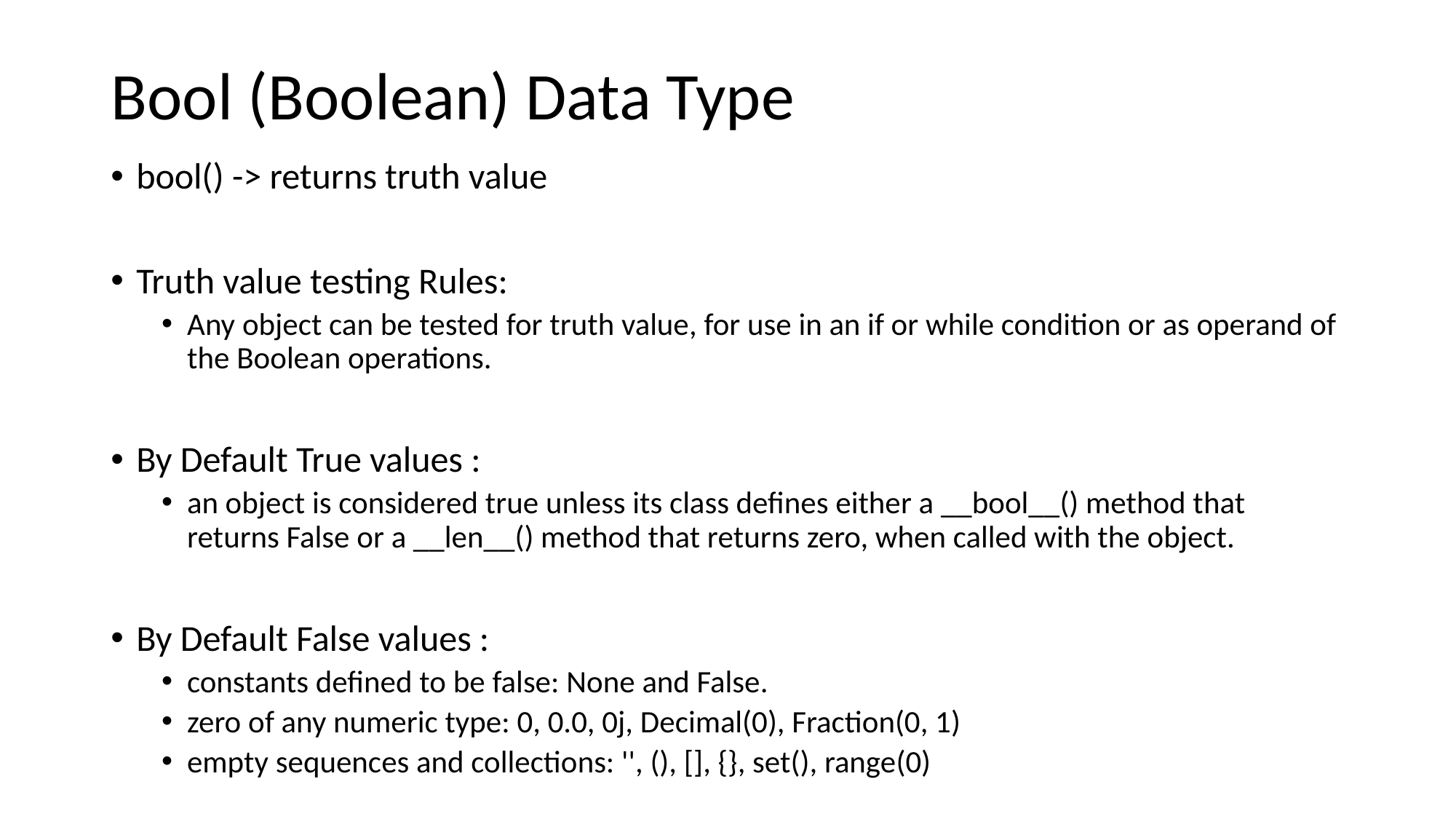

# Bool (Boolean) Data Type
bool() -> returns truth value

Truth value testing Rules:
Any object can be tested for truth value, for use in an if or while condition or as operand of the Boolean operations.

By Default True values :
an object is considered true unless its class defines either a __bool__() method that returns False or a __len__() method that returns zero, when called with the object.

By Default False values :
constants defined to be false: None and False.
zero of any numeric type: 0, 0.0, 0j, Decimal(0), Fraction(0, 1)
empty sequences and collections: '', (), [], {}, set(), range(0)